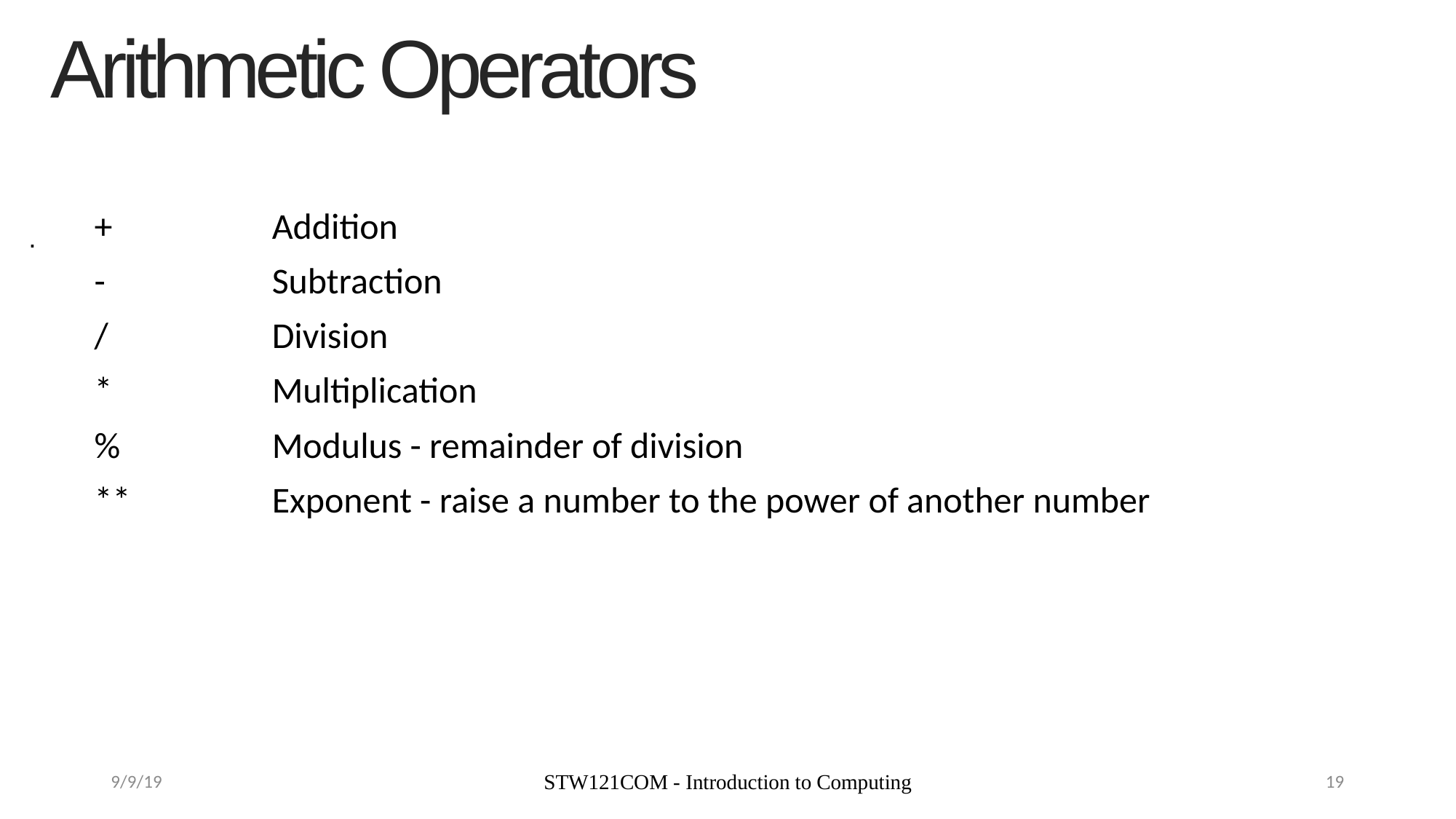

Arithmetic Operators
|  | Meaning |
| --- | --- |
| + | Addition |
| - | Subtraction |
| / | Division |
| \* | Multiplication |
| % | Modulus - remainder of division |
| \*\* | Exponent - raise a number to the power of another number |

.
9/9/19
STW121COM - Introduction to Computing
19